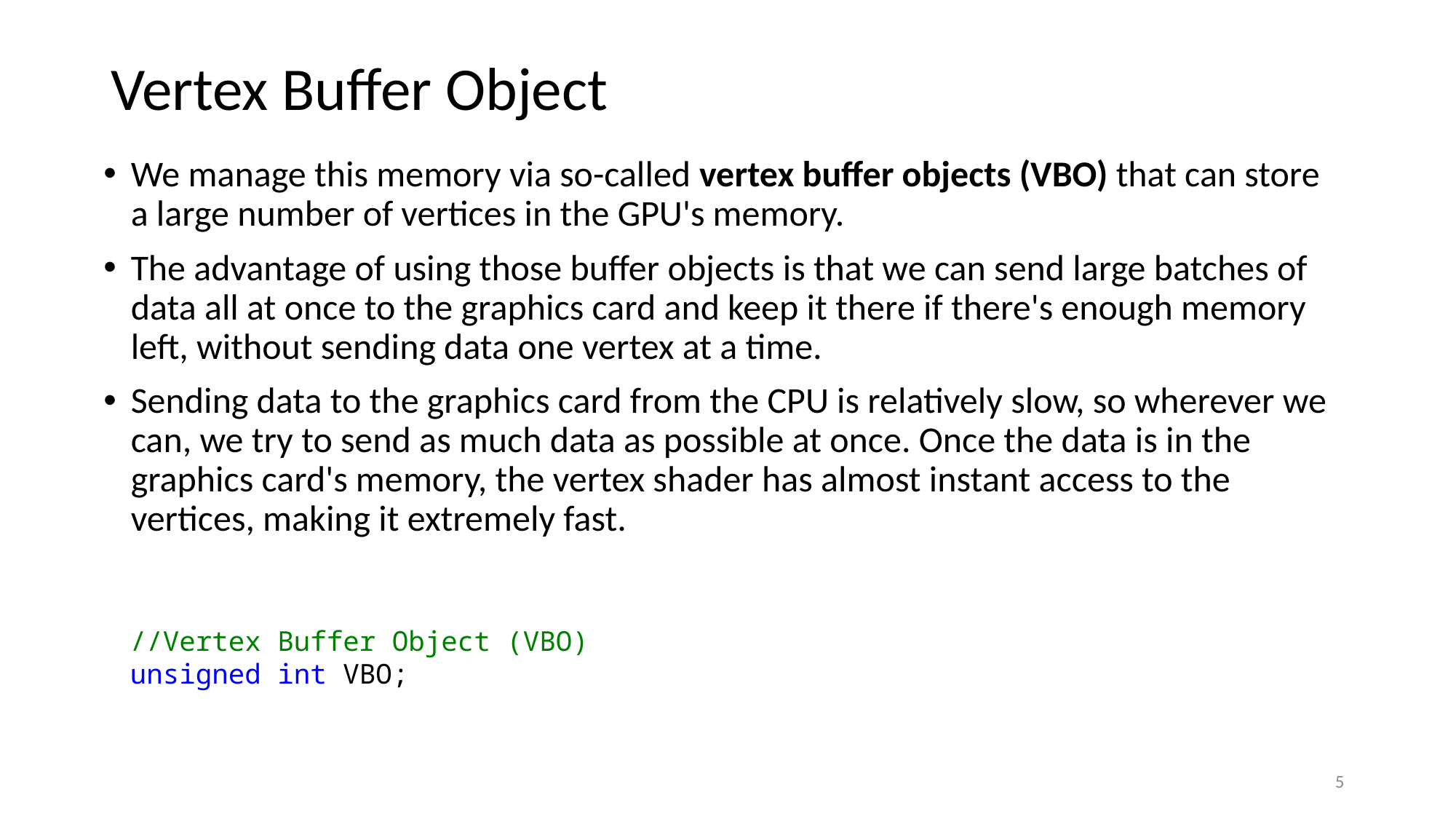

# Vertex Buffer Object
We manage this memory via so-called vertex buffer objects (VBO) that can store a large number of vertices in the GPU's memory.
The advantage of using those buffer objects is that we can send large batches of data all at once to the graphics card and keep it there if there's enough memory left, without sending data one vertex at a time.
Sending data to the graphics card from the CPU is relatively slow, so wherever we can, we try to send as much data as possible at once. Once the data is in the graphics card's memory, the vertex shader has almost instant access to the vertices, making it extremely fast.
//Vertex Buffer Object (VBO)
unsigned int VBO;
5